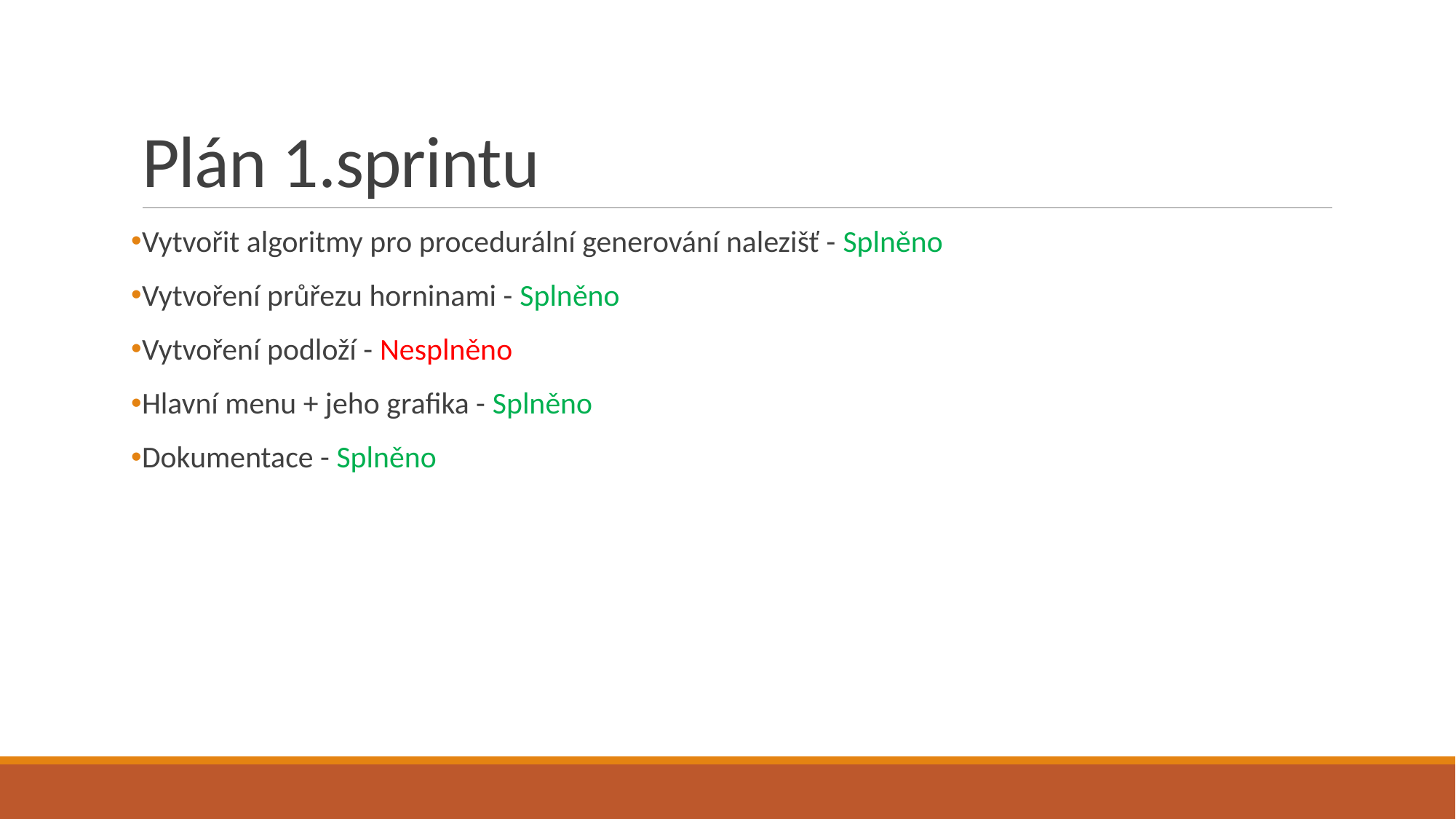

# Plán 1.sprintu
Vytvořit algoritmy pro procedurální generování nalezišť - Splněno
Vytvoření průřezu horninami - Splněno
Vytvoření podloží - Nesplněno
Hlavní menu + jeho grafika - Splněno
Dokumentace - Splněno